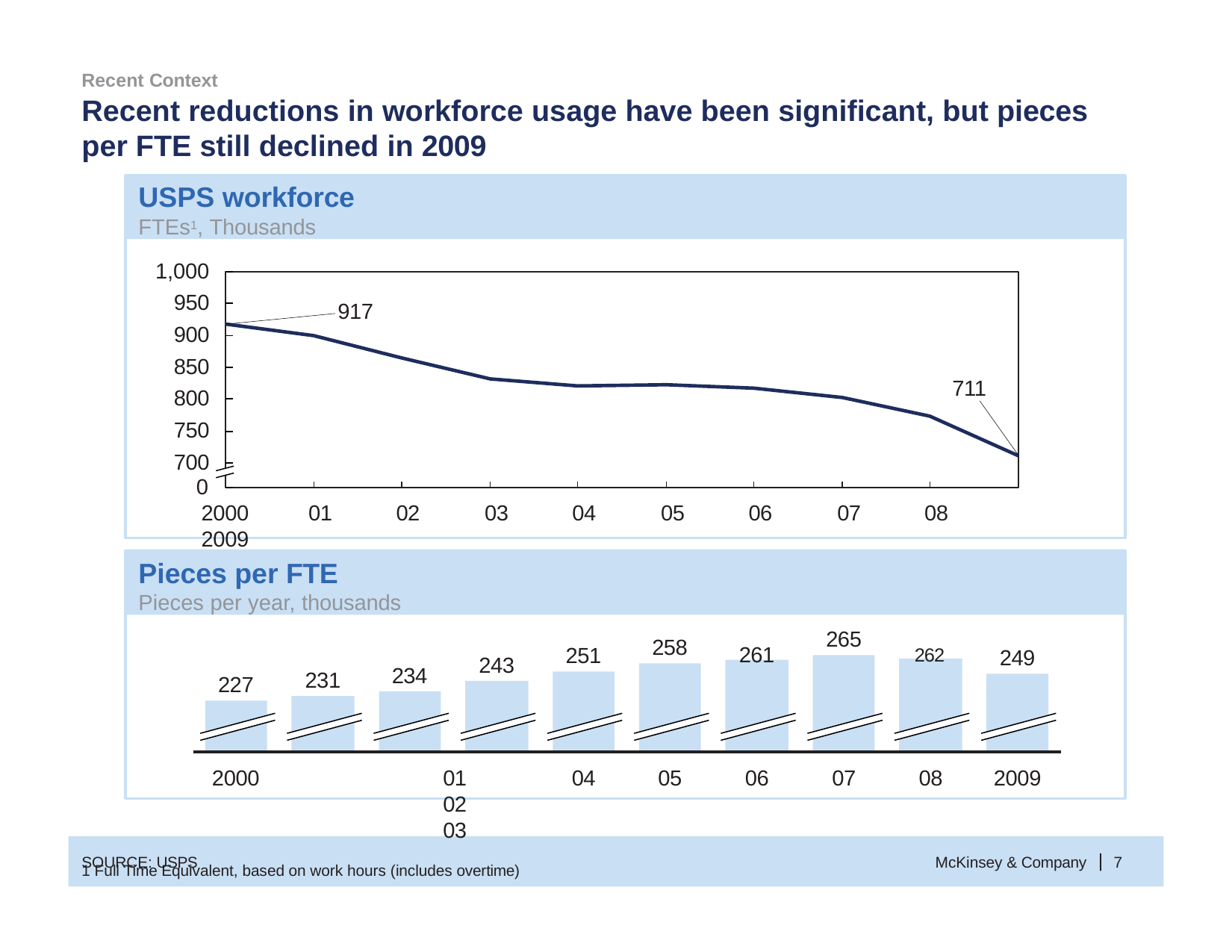

Recent Context
# Recent reductions in workforce usage have been significant, but pieces per FTE still declined in 2009
USPS workforce
FTEs1, Thousands

1,000
950
900
850
800
750
700

917
711
0
2000	01	02	03	04	05	06	07	08	2009
Pieces per FTE
Pieces per year, thousands

265
261	262
258
251
249
243

234
231
227
2000	01	02	03
1 Full Time Equivalent, based on work hours (includes overtime)
04
05
06
07
08
2009
|
SOURCE: USPS
McKinsey & Company
7